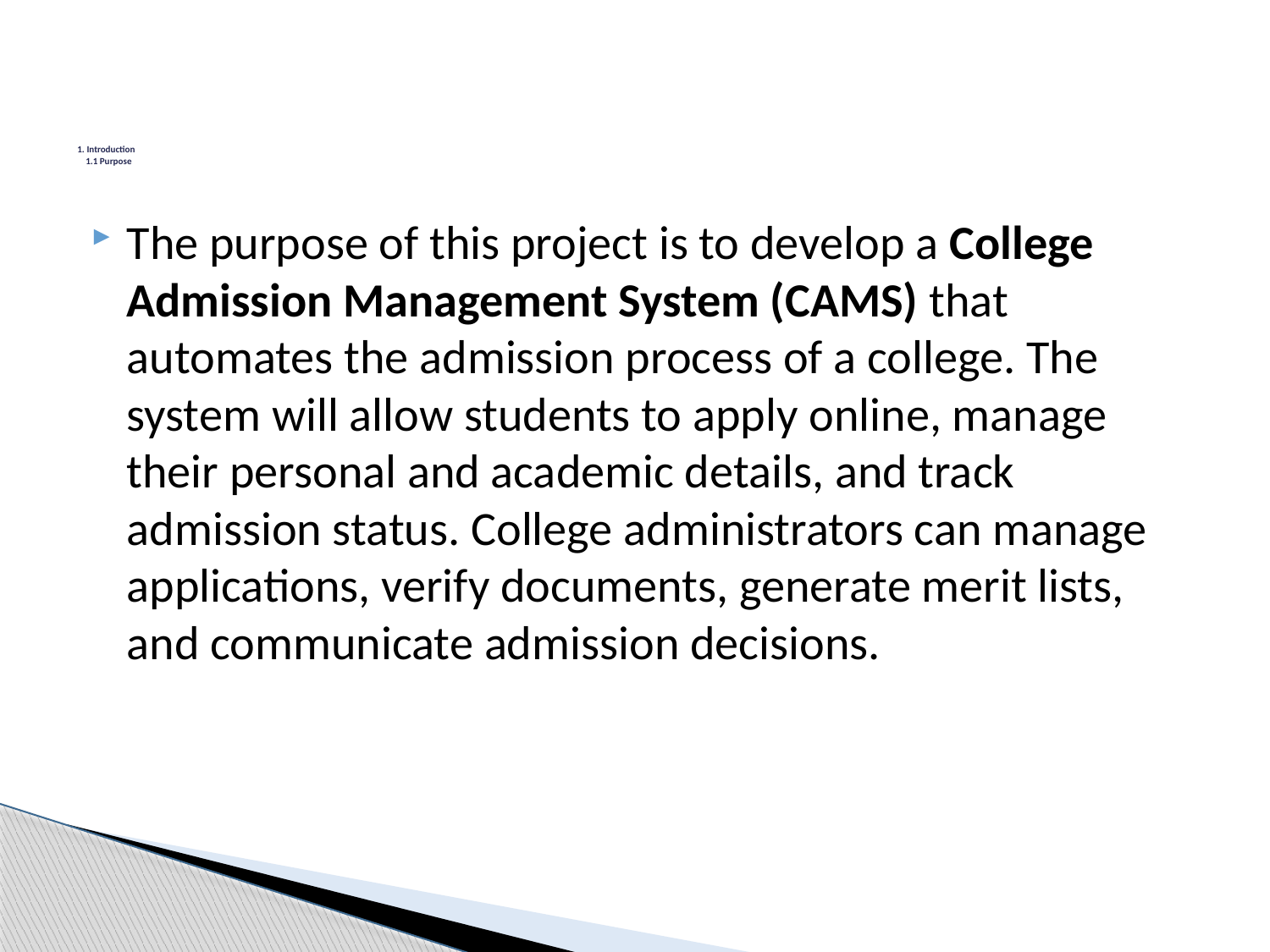

# 1. Introduction 1.1 Purpose
The purpose of this project is to develop a College Admission Management System (CAMS) that automates the admission process of a college. The system will allow students to apply online, manage their personal and academic details, and track admission status. College administrators can manage applications, verify documents, generate merit lists, and communicate admission decisions.